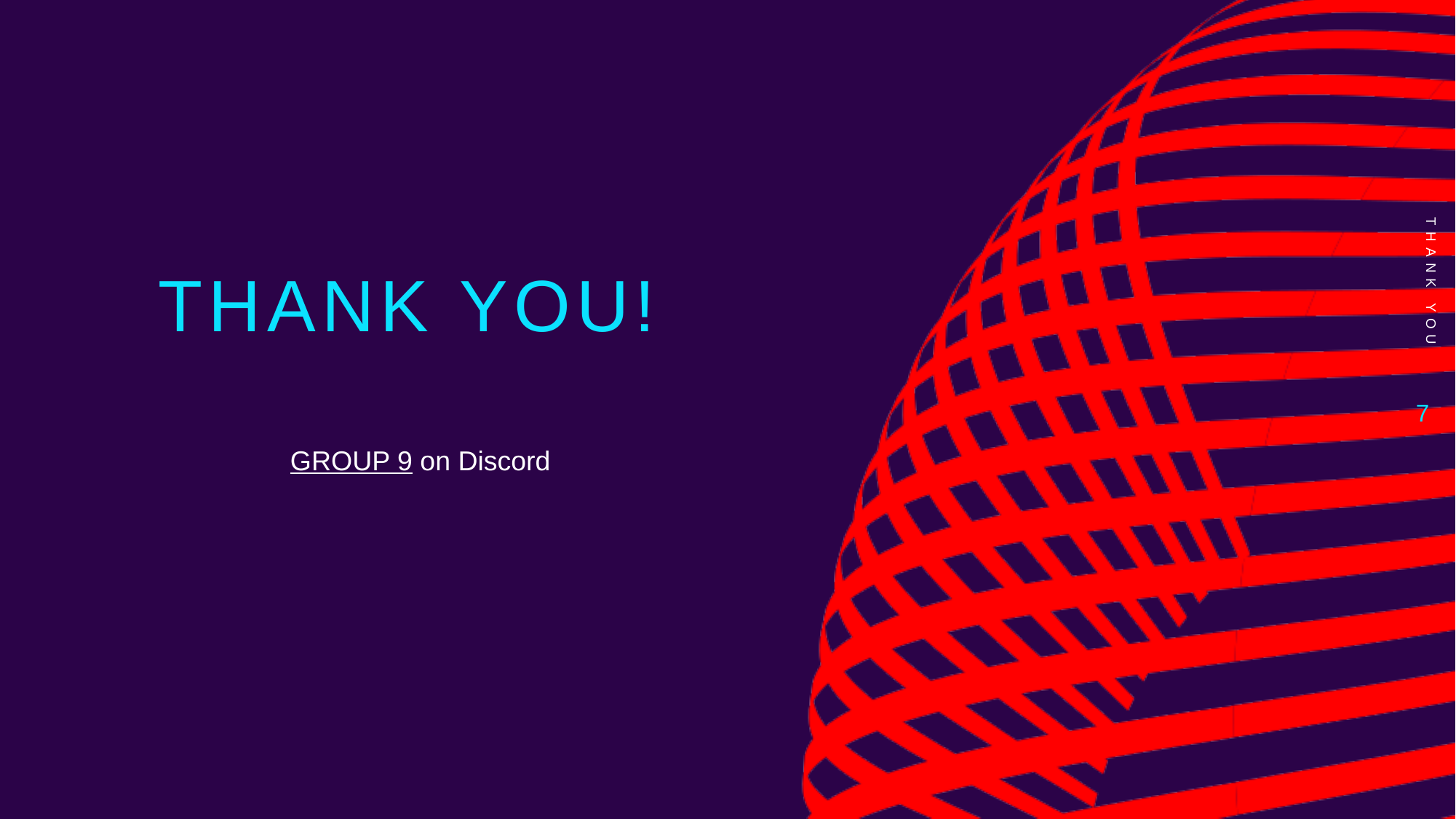

# Thank you!
THANK YOU

7
GROUP 9 on Discord